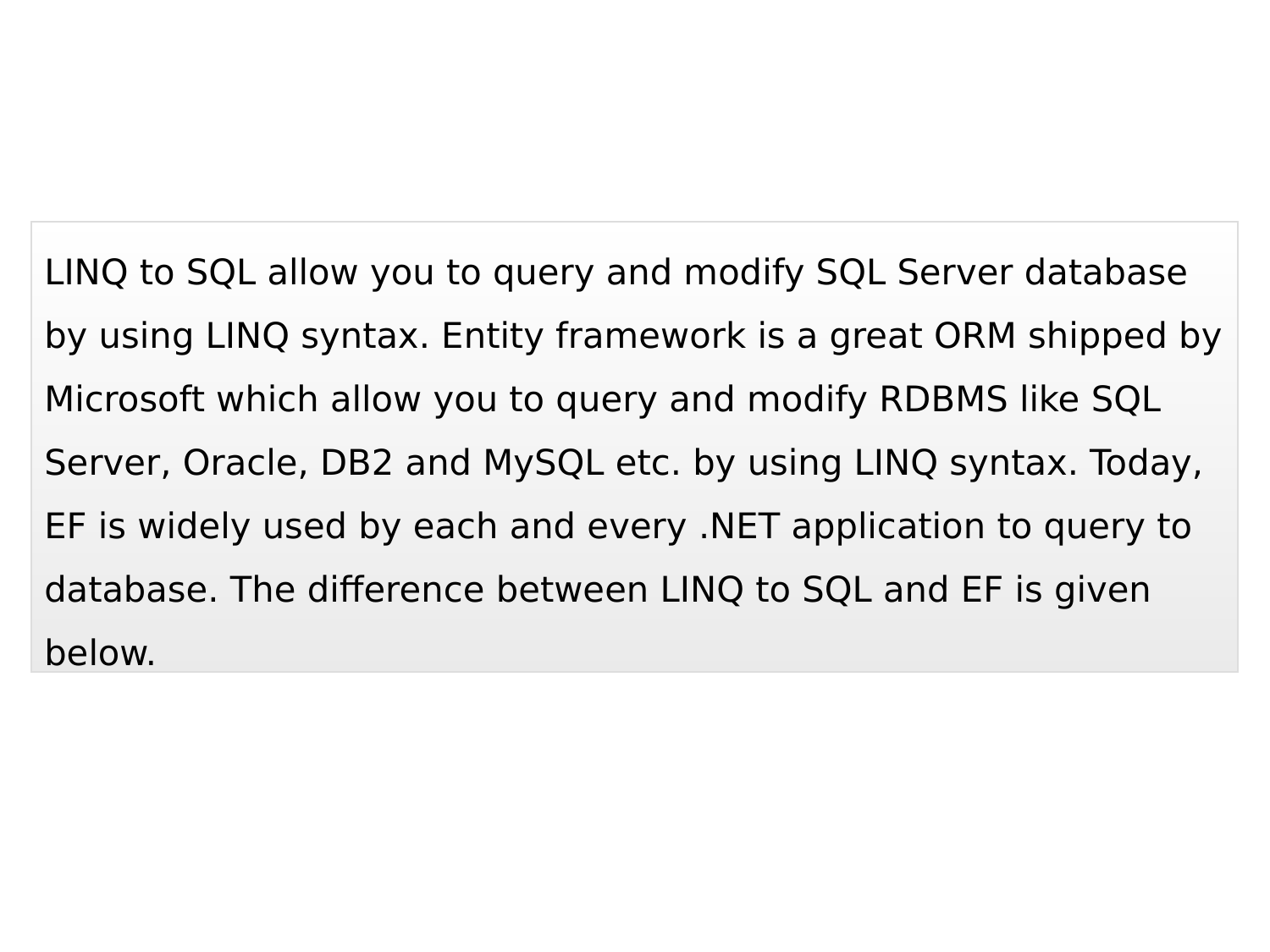

LINQ to SQL allow you to query and modify SQL Server database by using LINQ syntax. Entity framework is a great ORM shipped by Microsoft which allow you to query and modify RDBMS like SQL Server, Oracle, DB2 and MySQL etc. by using LINQ syntax. Today, EF is widely used by each and every .NET application to query to database. The difference between LINQ to SQL and EF is given below.